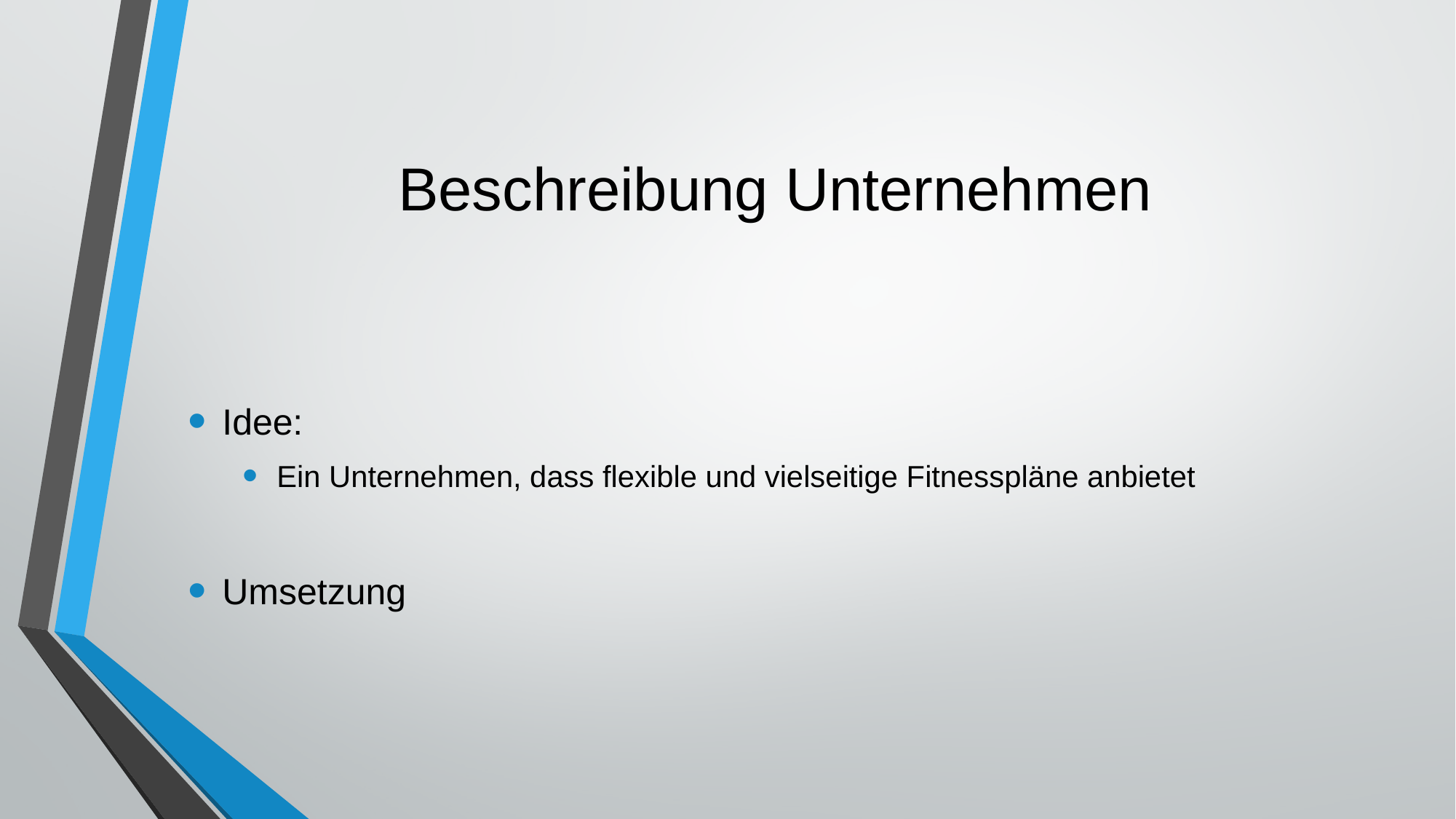

# Beschreibung Unternehmen
Idee:
Ein Unternehmen, dass flexible und vielseitige Fitnesspläne anbietet

Umsetzung